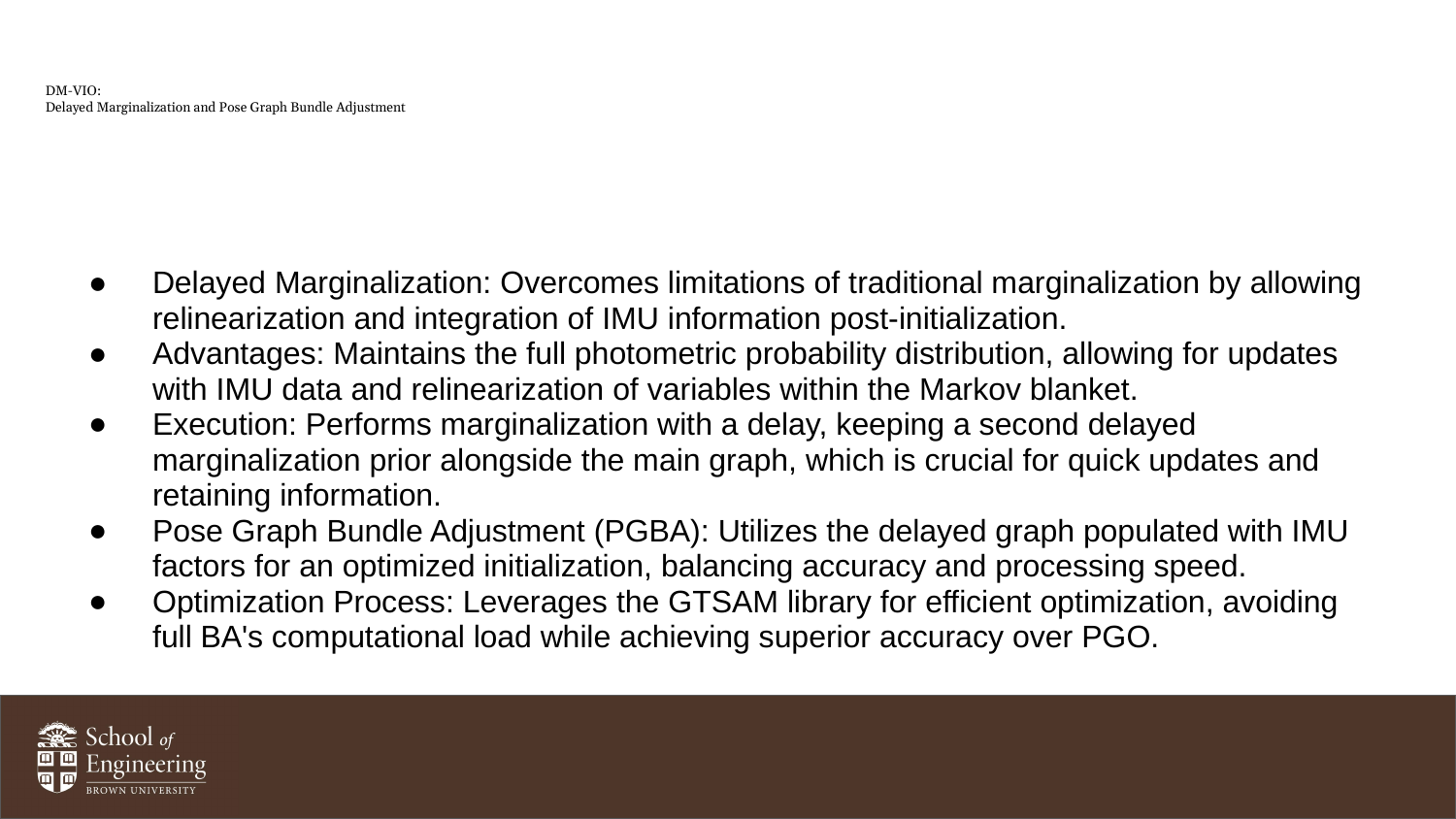

# DM-VIO:
Delayed Marginalization and Pose Graph Bundle Adjustment

stem:
Delayed Marginalization and Pose Graph Bundle Adjustment

Delayed Marginalization: Overcomes limitations of traditional marginalization by allowing relinearization and integration of IMU information post-initialization.
Advantages: Maintains the full photometric probability distribution, allowing for updates with IMU data and relinearization of variables within the Markov blanket.
Execution: Performs marginalization with a delay, keeping a second delayed marginalization prior alongside the main graph, which is crucial for quick updates and retaining information.
Pose Graph Bundle Adjustment (PGBA): Utilizes the delayed graph populated with IMU factors for an optimized initialization, balancing accuracy and processing speed.
Optimization Process: Leverages the GTSAM library for efficient optimization, avoiding full BA's computational load while achieving superior accuracy over PGO.